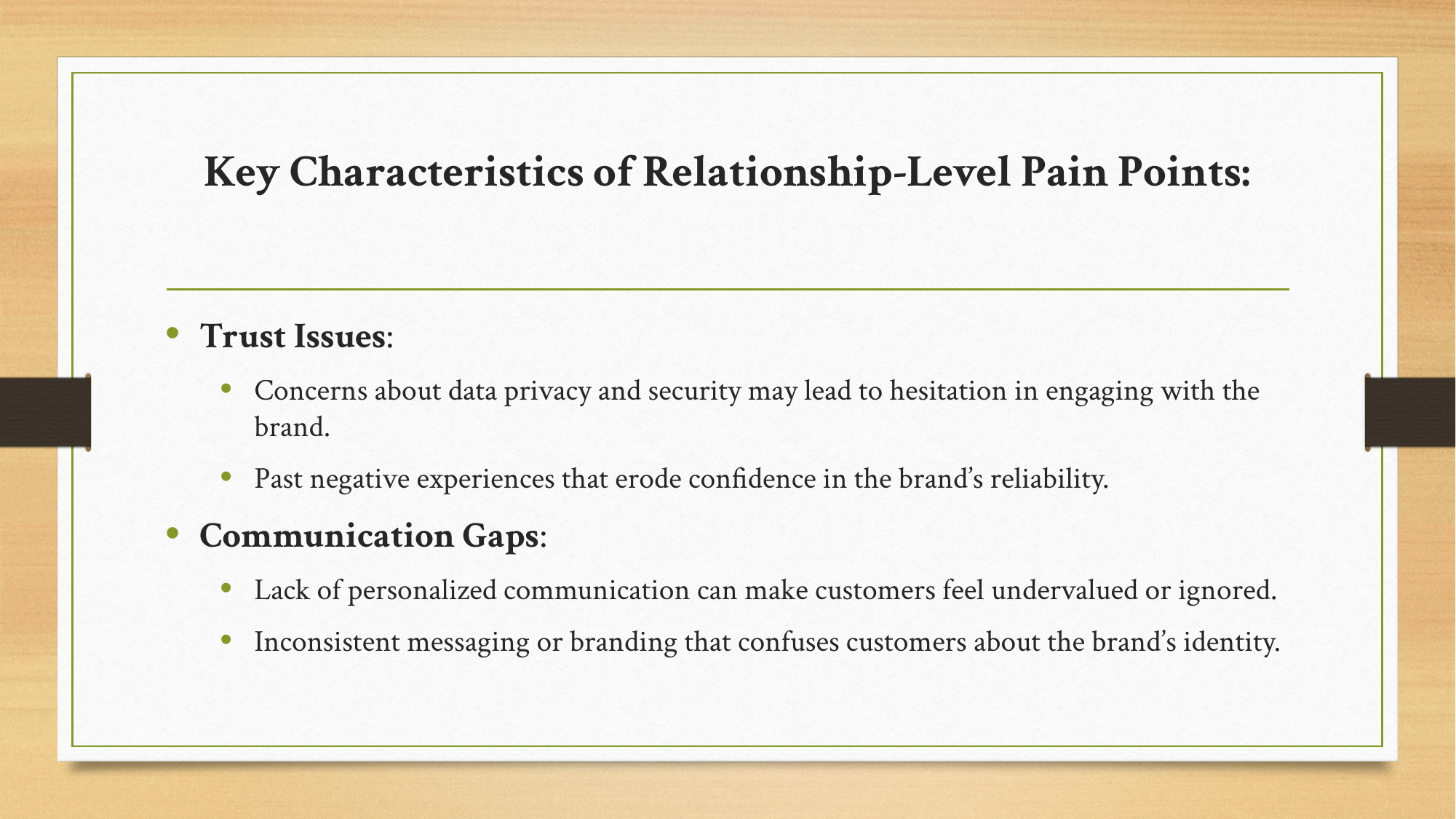

# Key Characteristics of Relationship-Level Pain Points:
Trust Issues:
Concerns about data privacy and security may lead to hesitation in engaging with the brand.
Past negative experiences that erode confidence in the brand’s reliability.
Communication Gaps:
Lack of personalized communication can make customers feel undervalued or ignored.
Inconsistent messaging or branding that confuses customers about the brand’s identity.